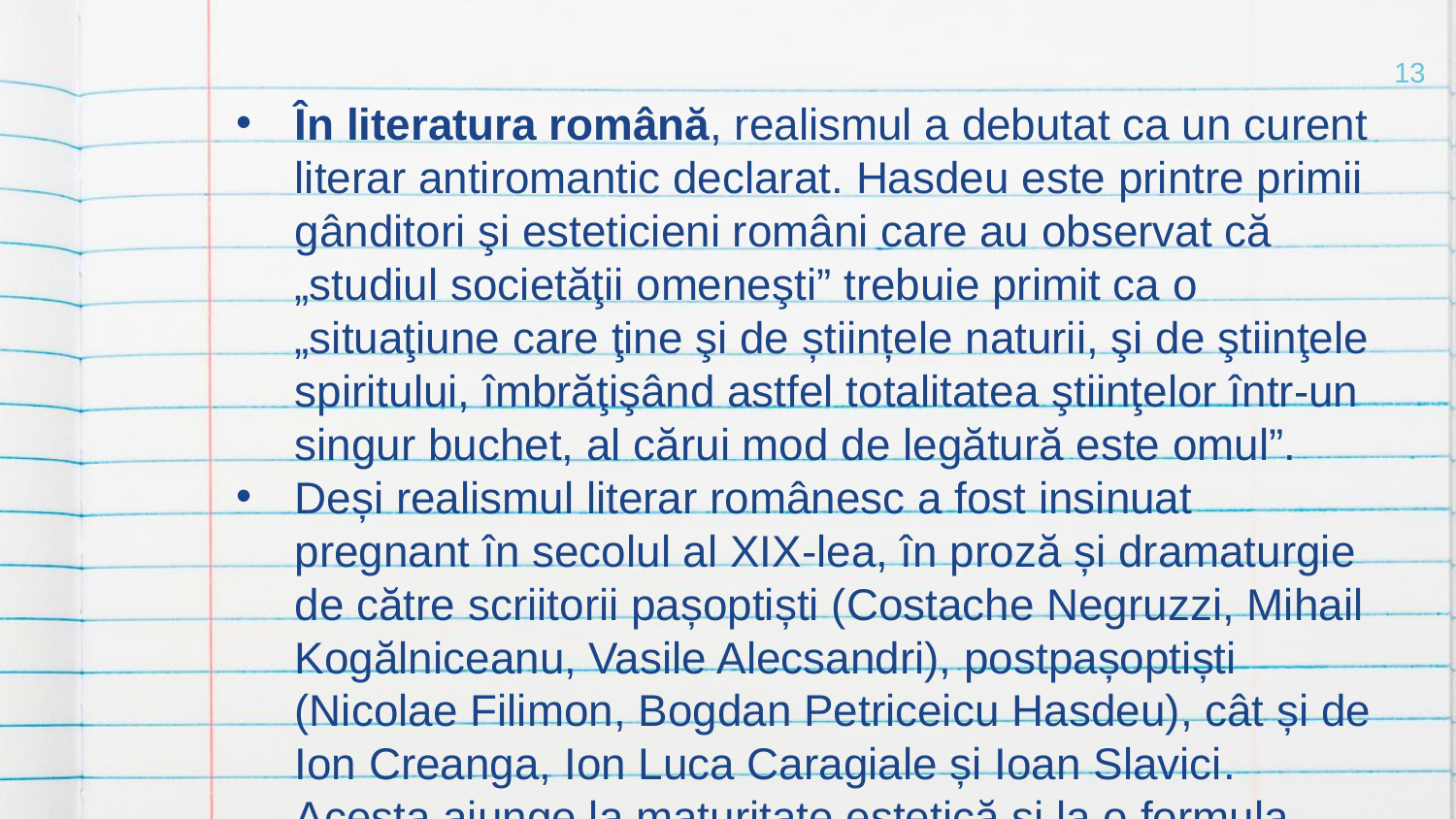

13
În literatura română, realismul a debutat ca un curent literar antiromantic declarat. Hasdeu este printre primii gânditori şi esteticieni români care au observat că „studiul societăţii omeneşti” trebuie primit ca o „situaţiune care ţine şi de științele naturii, şi de ştiinţele spiritului, îmbrăţişând astfel totalitatea ştiinţelor într-un singur buchet, al cărui mod de legătură este omul”.
Deși realismul literar românesc a fost insinuat pregnant în secolul al XIX-lea, în proză și dramaturgie de către scriitorii pașoptiști (Costache Negruzzi, Mihail Kogălniceanu, Vasile Alecsandri), postpașoptiști (Nicolae Filimon, Bogdan Petriceicu Hasdeu), cât și de Ion Creanga, Ion Luca Caragiale și Ioan Slavici. Acesta ajunge la maturitate estetică și la o formula originală abia prin oprele lui, Liviu Rebreanu, George Călinescu și Marin Preda.